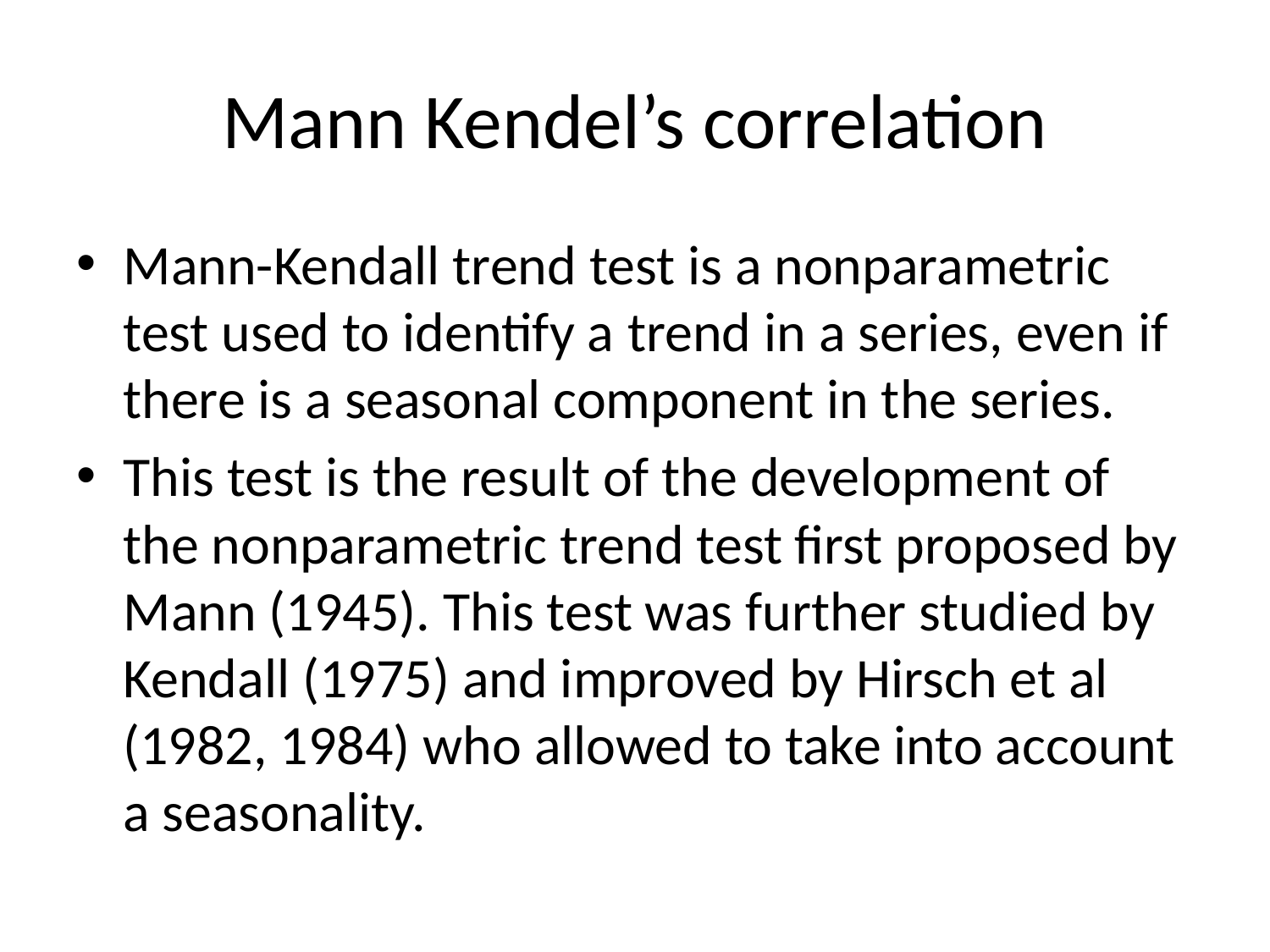

# Mann Kendel’s correlation
Mann-Kendall trend test is a nonparametric test used to identify a trend in a series, even if there is a seasonal component in the series.
This test is the result of the development of the nonparametric trend test first proposed by Mann (1945). This test was further studied by Kendall (1975) and improved by Hirsch et al (1982, 1984) who allowed to take into account a seasonality.